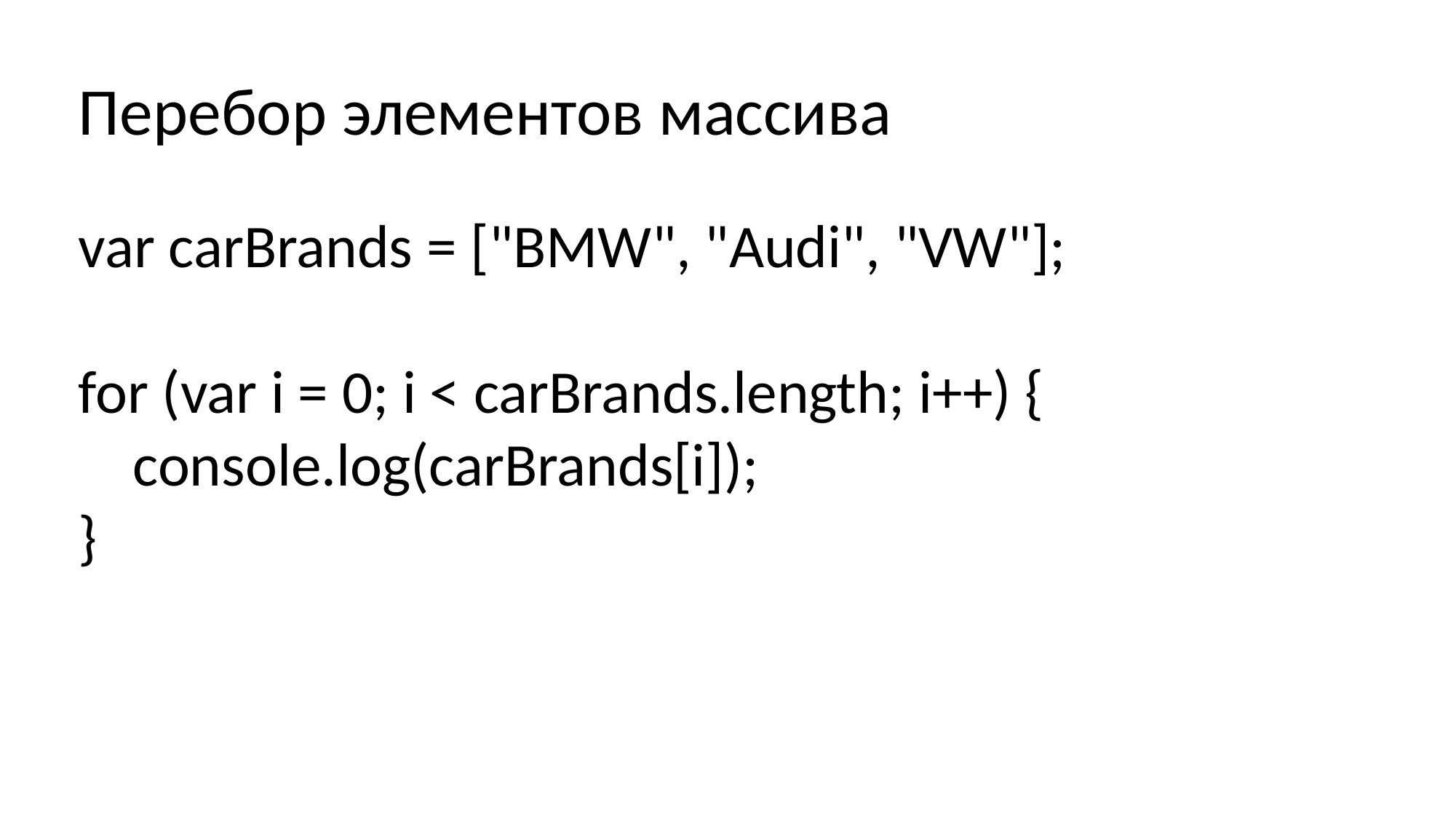

Перебор элементов массива

var carBrands = ["BMW", "Audi", "VW"];

for (var i = 0; i < carBrands.length; i++) {
    console.log(carBrands[i]);
}